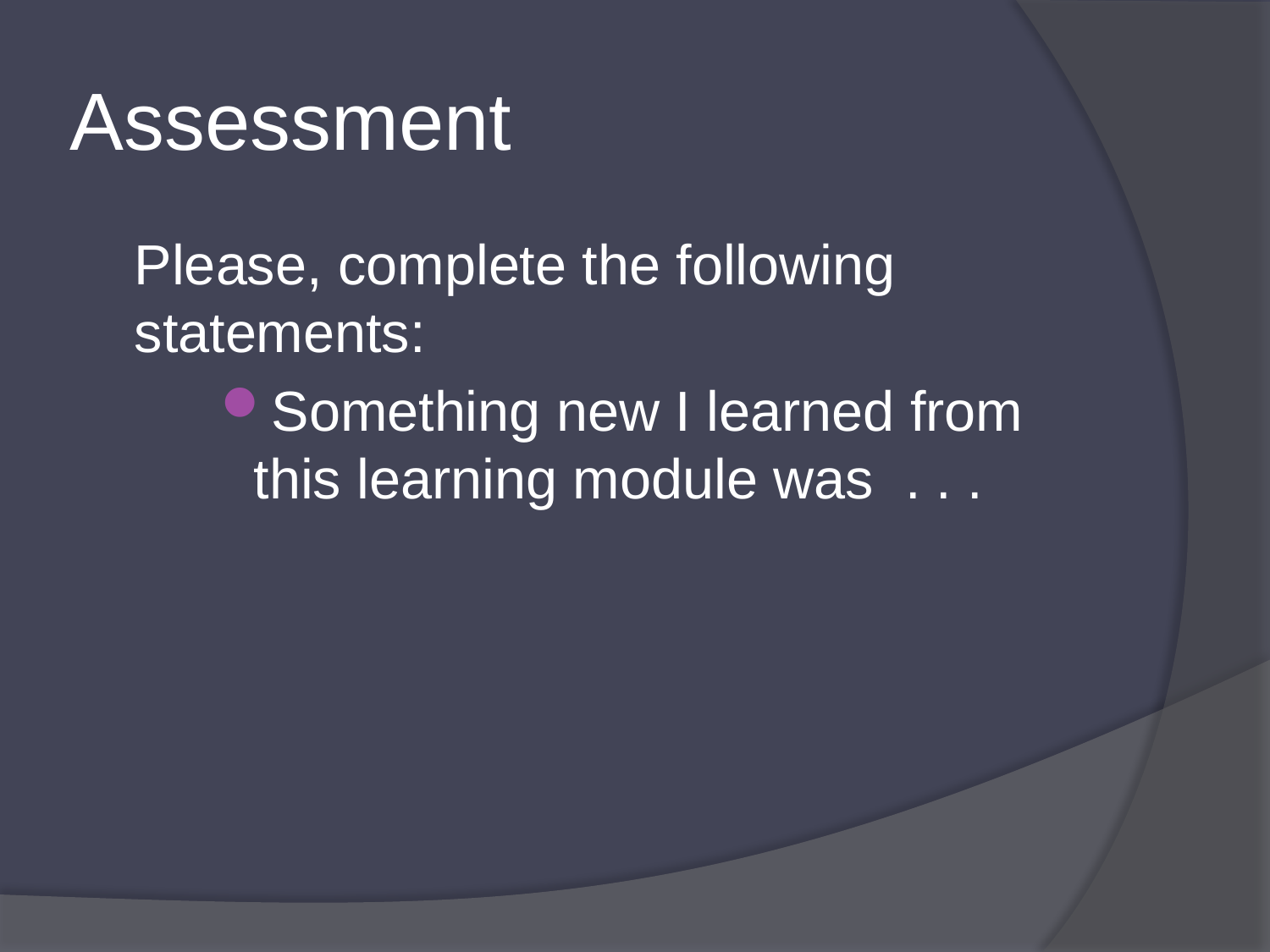

# Assessment
	Please, complete the following statements:
Something new I learned from this learning module was  . . .